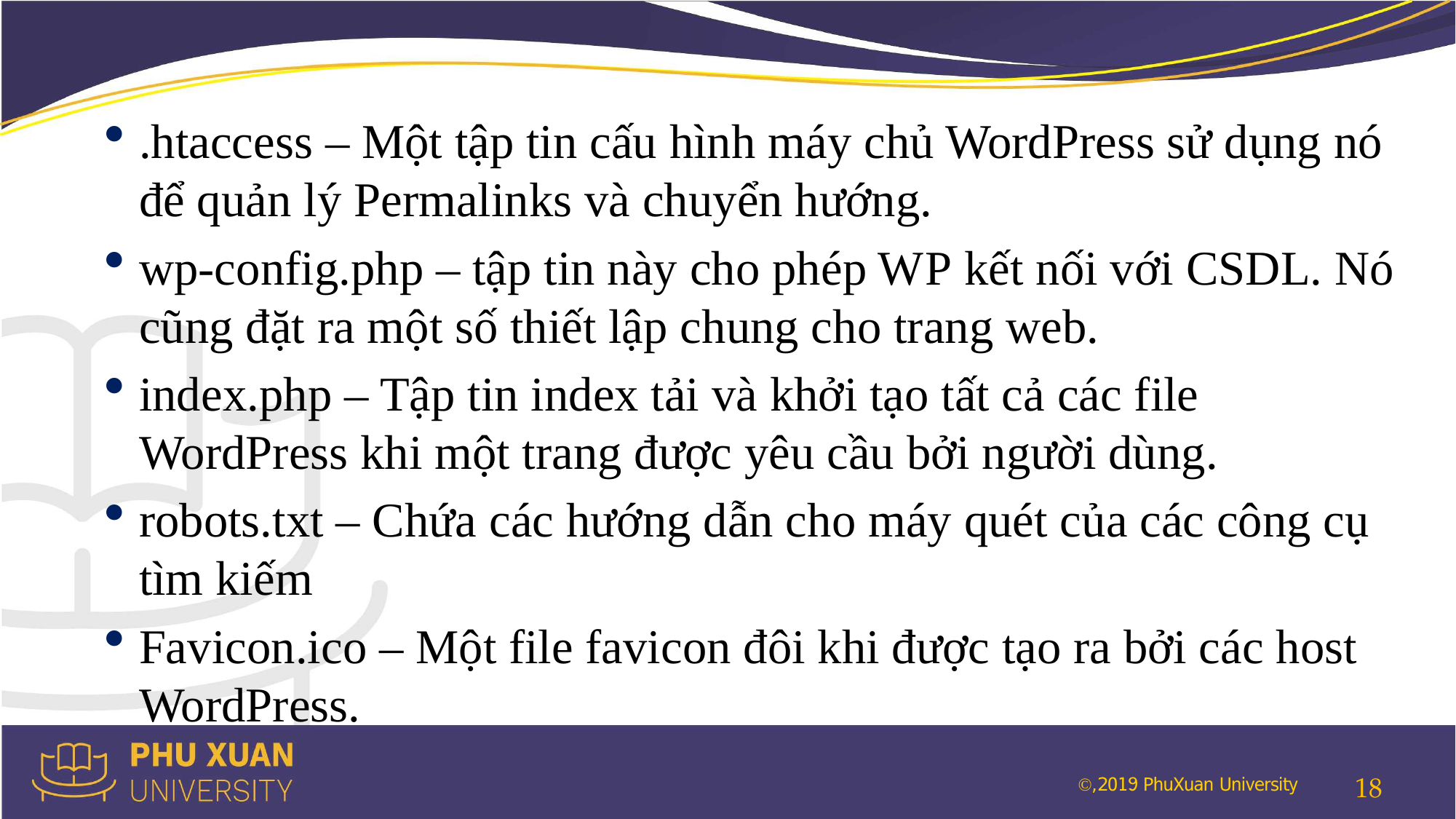

.htaccess – Một tập tin cấu hình máy chủ WordPress sử dụng nó để quản lý Permalinks và chuyển hướng.
wp-config.php – tập tin này cho phép WP kết nối với CSDL. Nó cũng đặt ra một số thiết lập chung cho trang web.
index.php – Tập tin index tải và khởi tạo tất cả các file WordPress khi một trang được yêu cầu bởi người dùng.
robots.txt – Chứa các hướng dẫn cho máy quét của các công cụ tìm kiếm
Favicon.ico – Một file favicon đôi khi được tạo ra bởi các host WordPress.

18